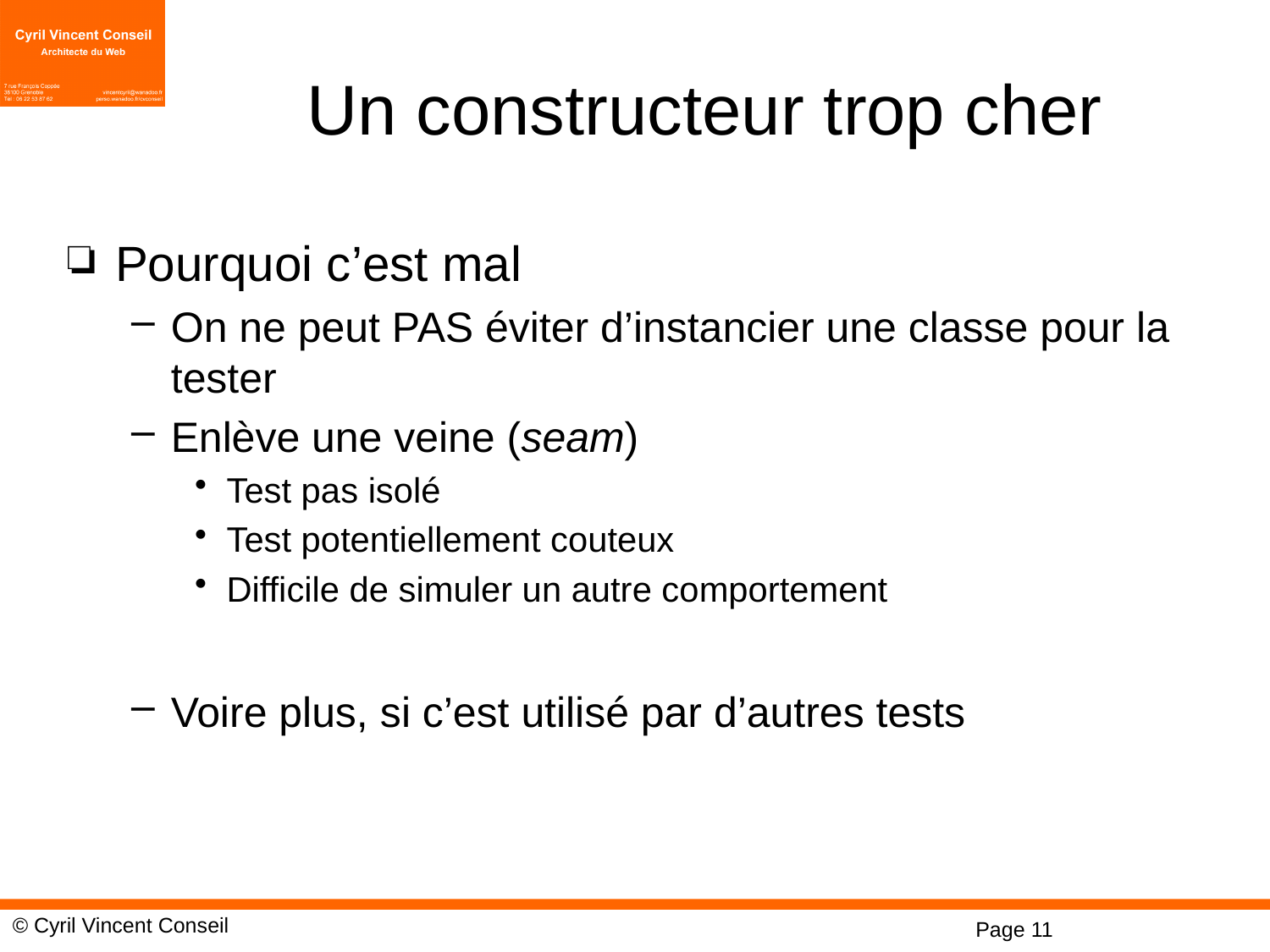

# Un constructeur trop cher
Pourquoi c’est mal
On ne peut PAS éviter d’instancier une classe pour la tester
Enlève une veine (seam)
Test pas isolé
Test potentiellement couteux
Difficile de simuler un autre comportement

Voire plus, si c’est utilisé par d’autres tests